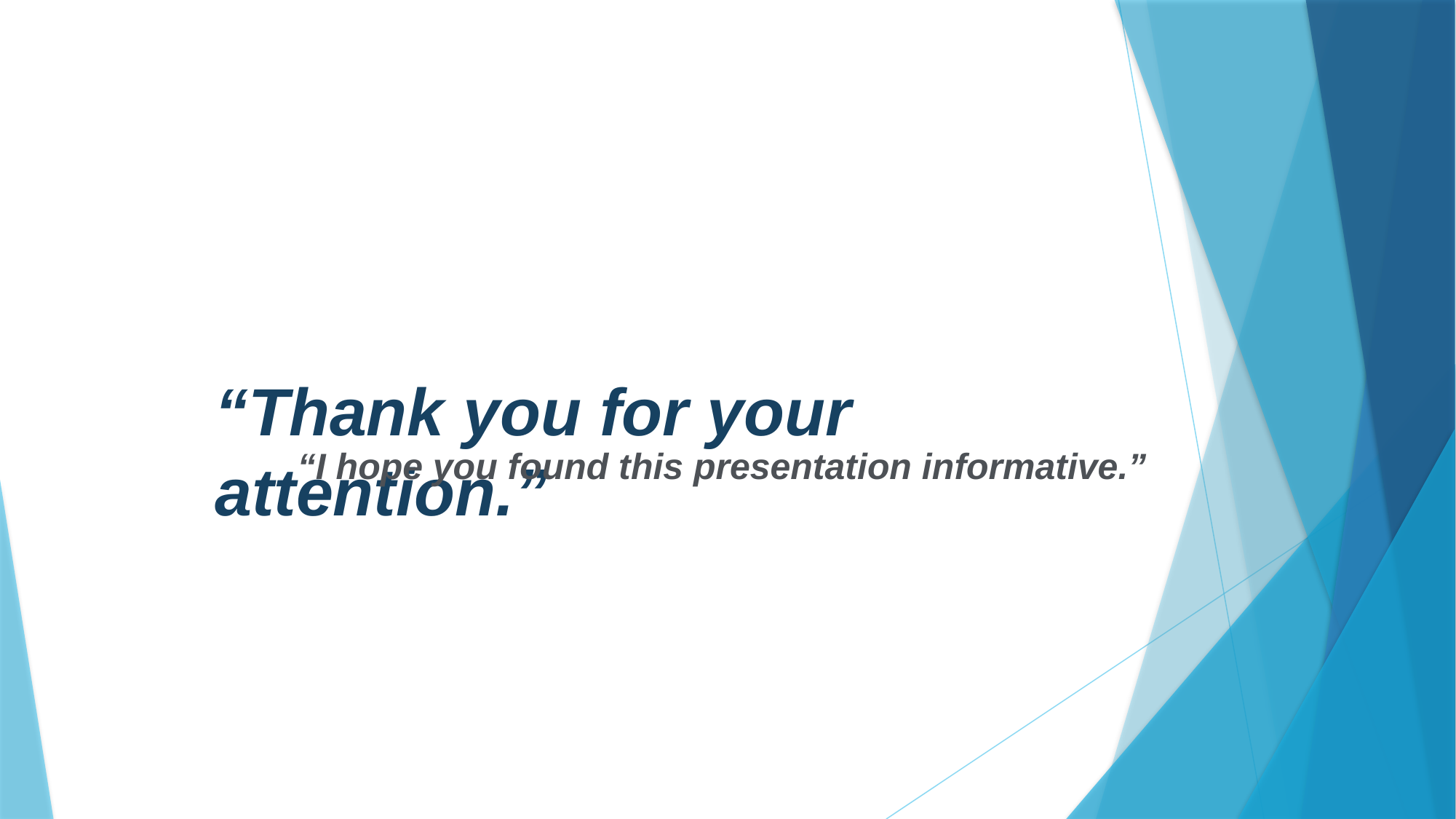

“Thank you for your attention.”
 “I hope you found this presentation informative.”